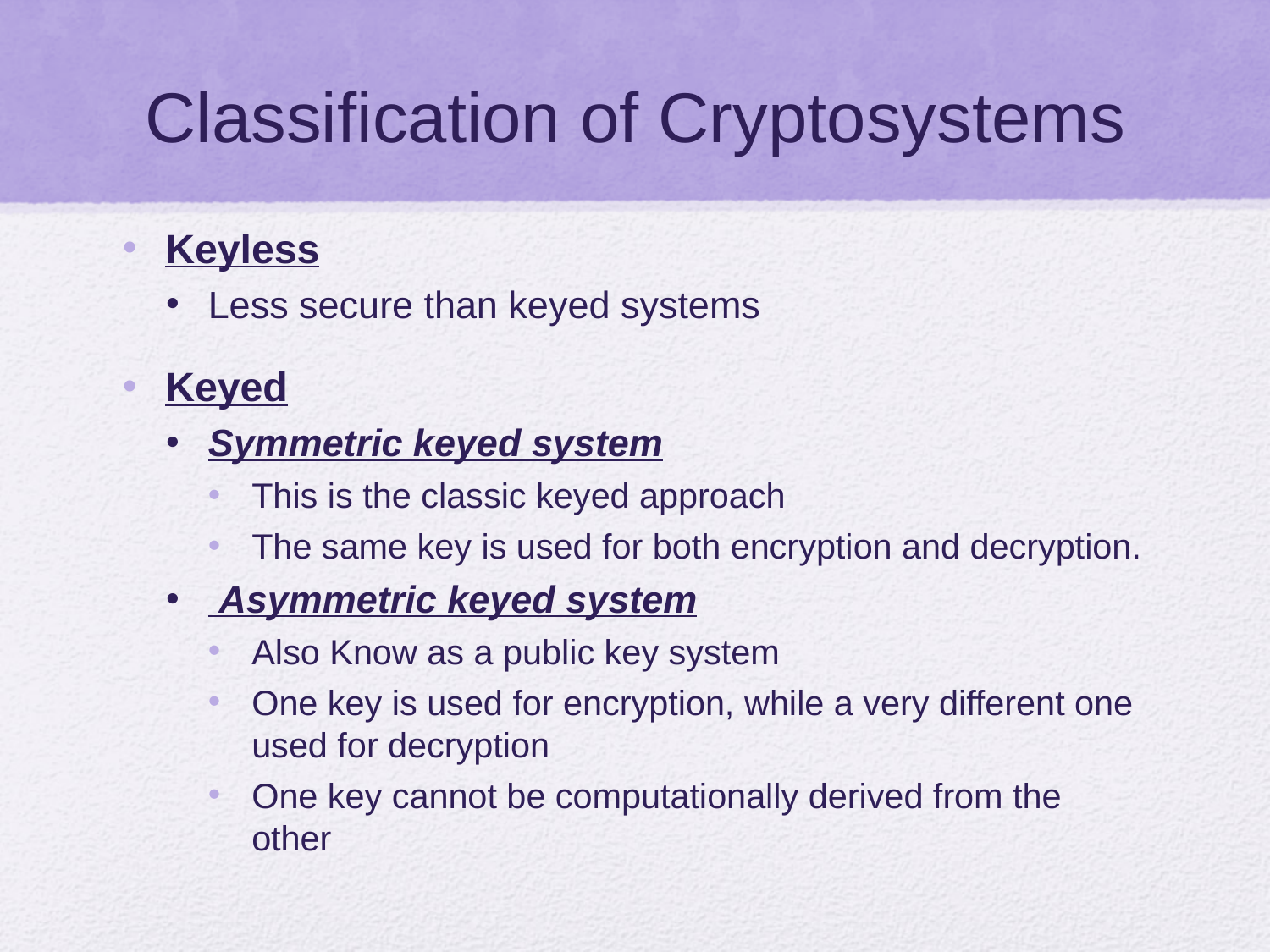

# Classification of Cryptosystems
Keyless
Less secure than keyed systems
Keyed
Symmetric keyed system
This is the classic keyed approach
The same key is used for both encryption and decryption.
 Asymmetric keyed system
Also Know as a public key system
One key is used for encryption, while a very different one used for decryption
One key cannot be computationally derived from the other